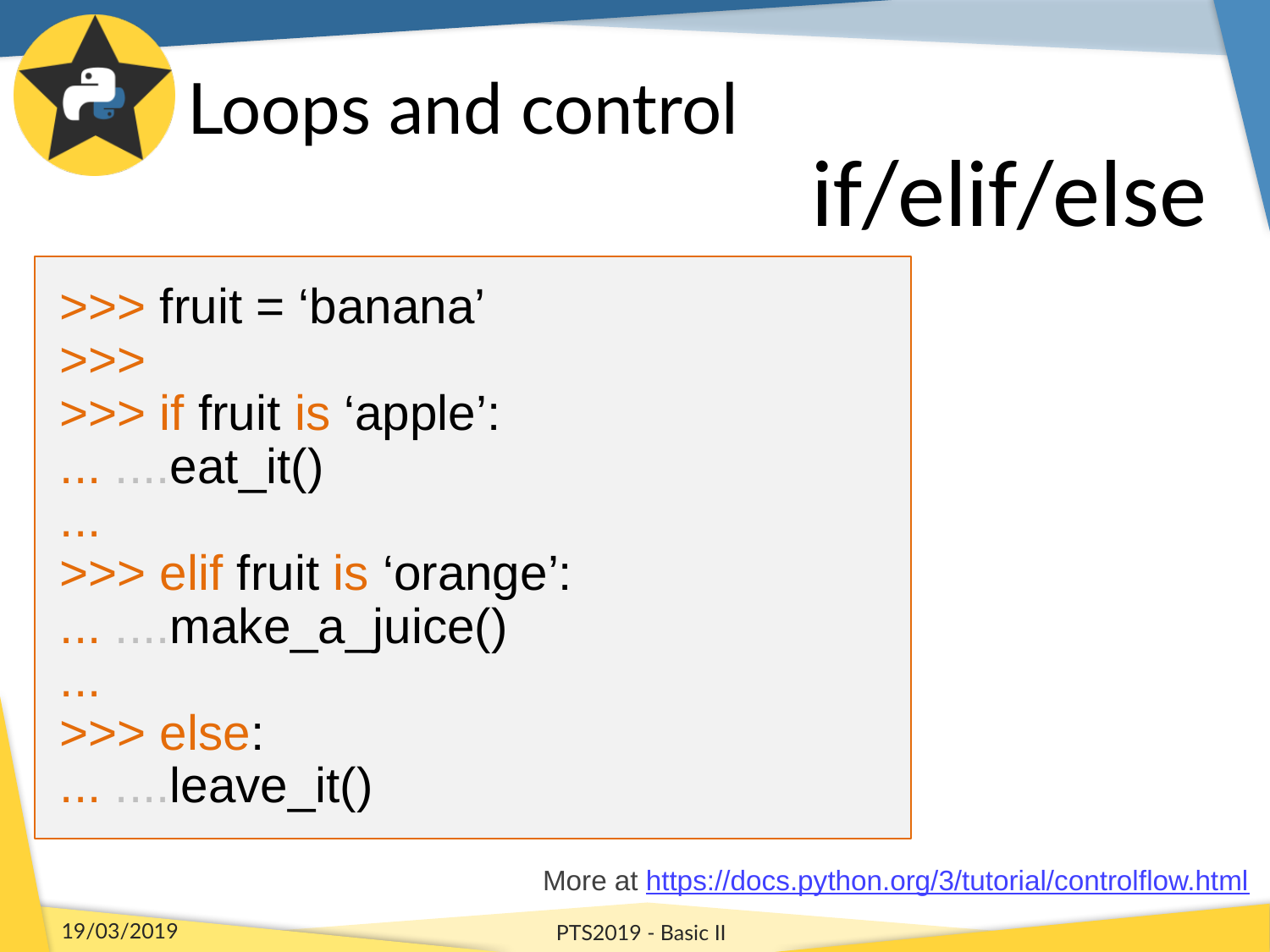

# Loops and control
if/elif/else
>>> fruit = ‘banana’
>>>
>>> if fruit is ‘apple’:
... ....eat_it()
...
>>> elif fruit is ‘orange’:
... ....make_a_juice()
...
>>> else:
... ....leave_it()
More at https://docs.python.org/3/tutorial/controlflow.html
PTS2019 - Basic II
19/03/2019